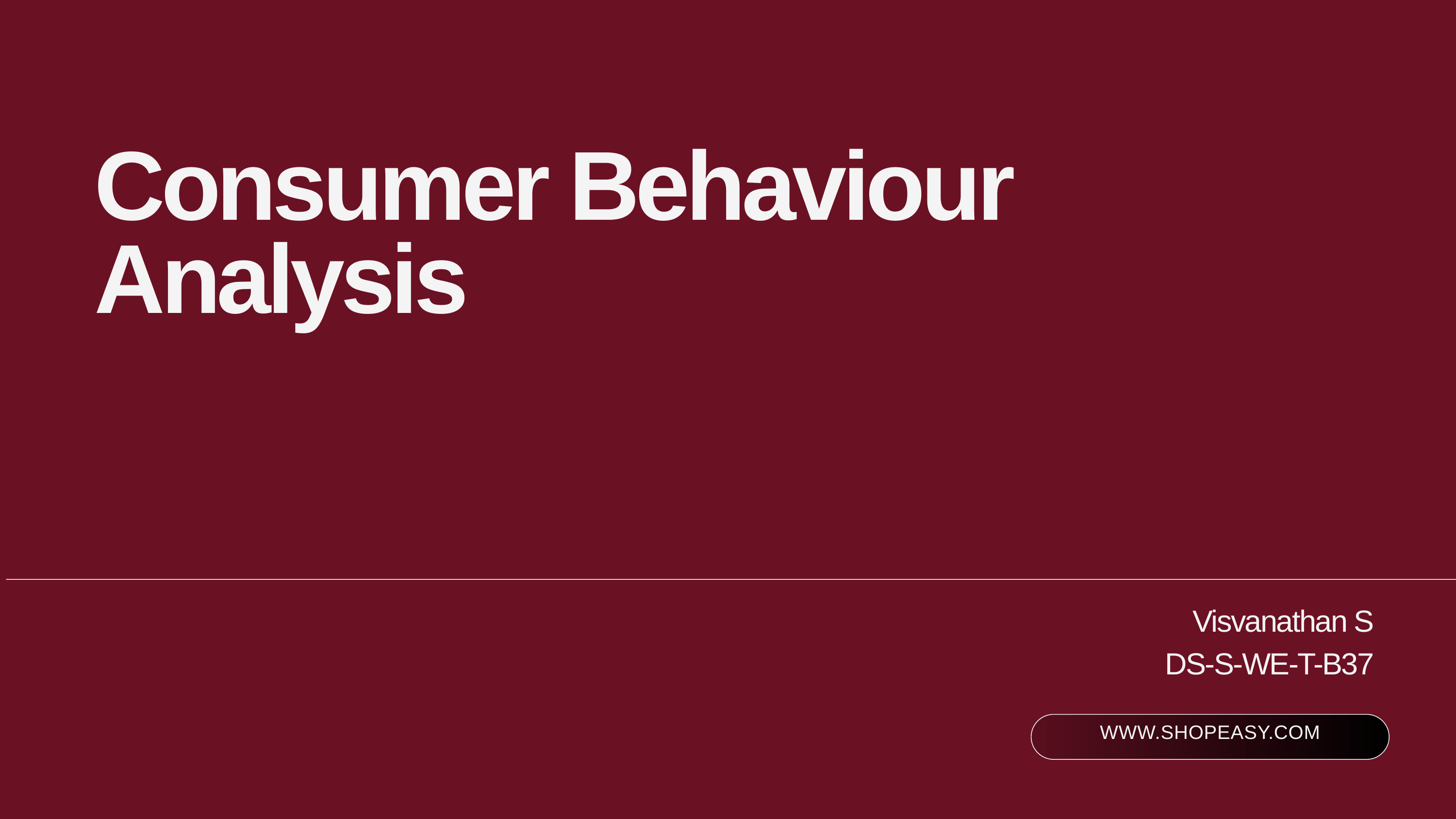

Consumer Behaviour Analysis

Visvanathan S
DS-S-WE-T-B37

WWW.SHOPEASY.COM